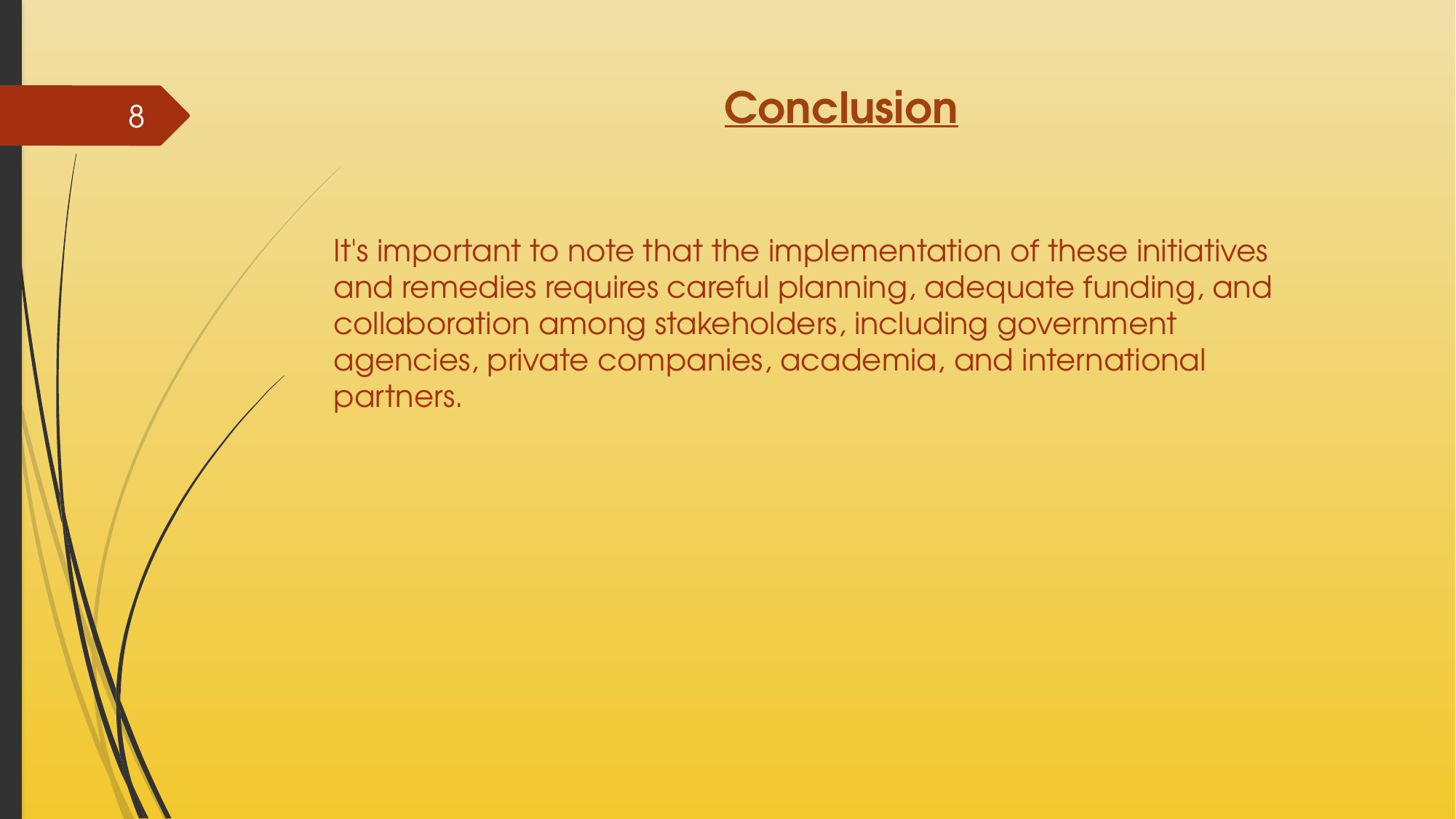

# Conclusion
8
It's important to note that the implementation of these initiatives and remedies requires careful planning, adequate funding, and collaboration among stakeholders, including government agencies, private companies, academia, and international partners.